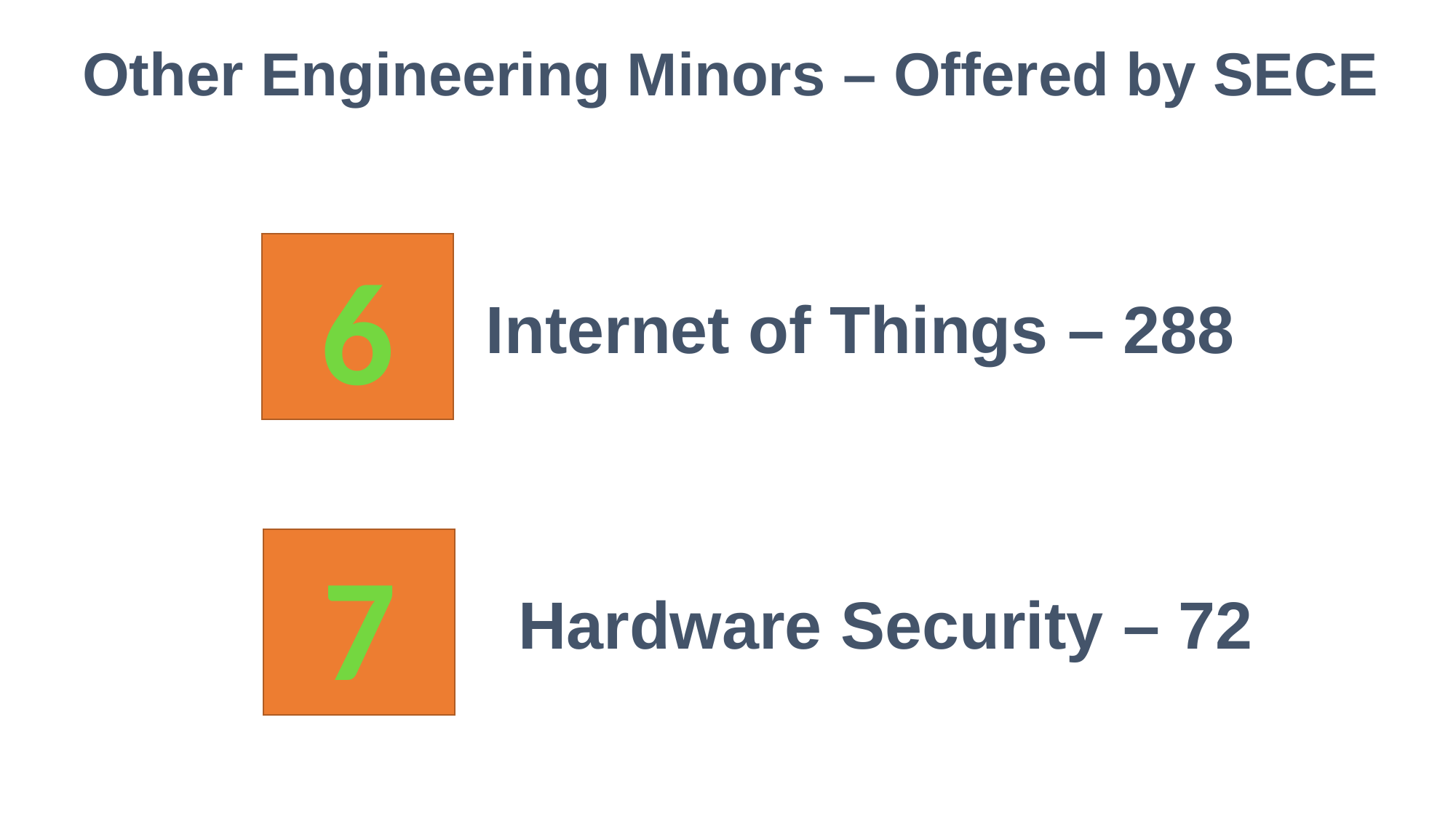

Other Engineering Minors – Offered by SECE
6
Internet of Things – 288
7
Hardware Security – 72